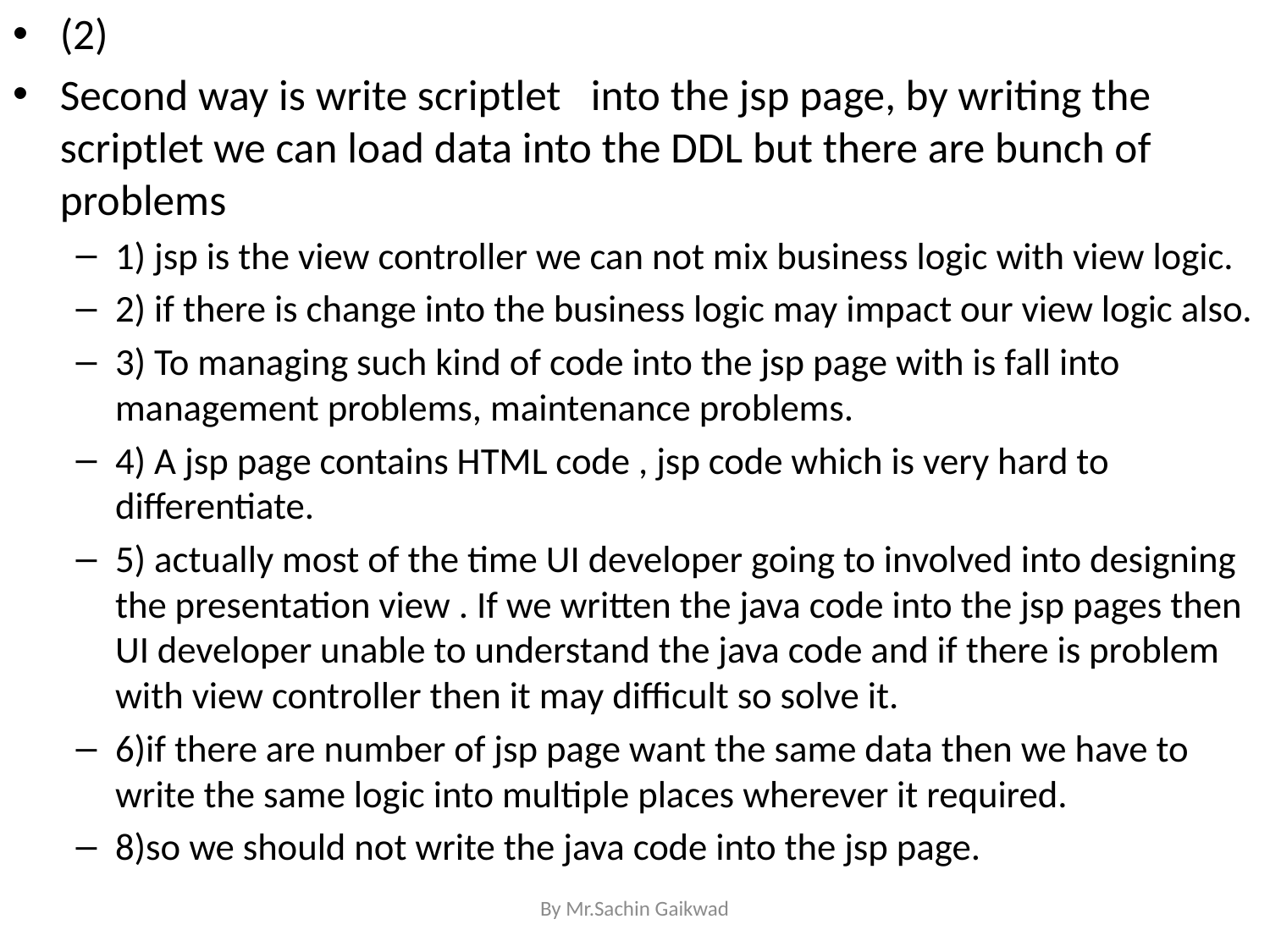

(2)
Second way is write scriptlet   into the jsp page, by writing the scriptlet we can load data into the DDL but there are bunch of problems
1) jsp is the view controller we can not mix business logic with view logic.
2) if there is change into the business logic may impact our view logic also.
3) To managing such kind of code into the jsp page with is fall into management problems, maintenance problems.
4) A jsp page contains HTML code , jsp code which is very hard to differentiate.
5) actually most of the time UI developer going to involved into designing the presentation view . If we written the java code into the jsp pages then UI developer unable to understand the java code and if there is problem with view controller then it may difficult so solve it.
6)if there are number of jsp page want the same data then we have to write the same logic into multiple places wherever it required.
8)so we should not write the java code into the jsp page.
By Mr.Sachin Gaikwad